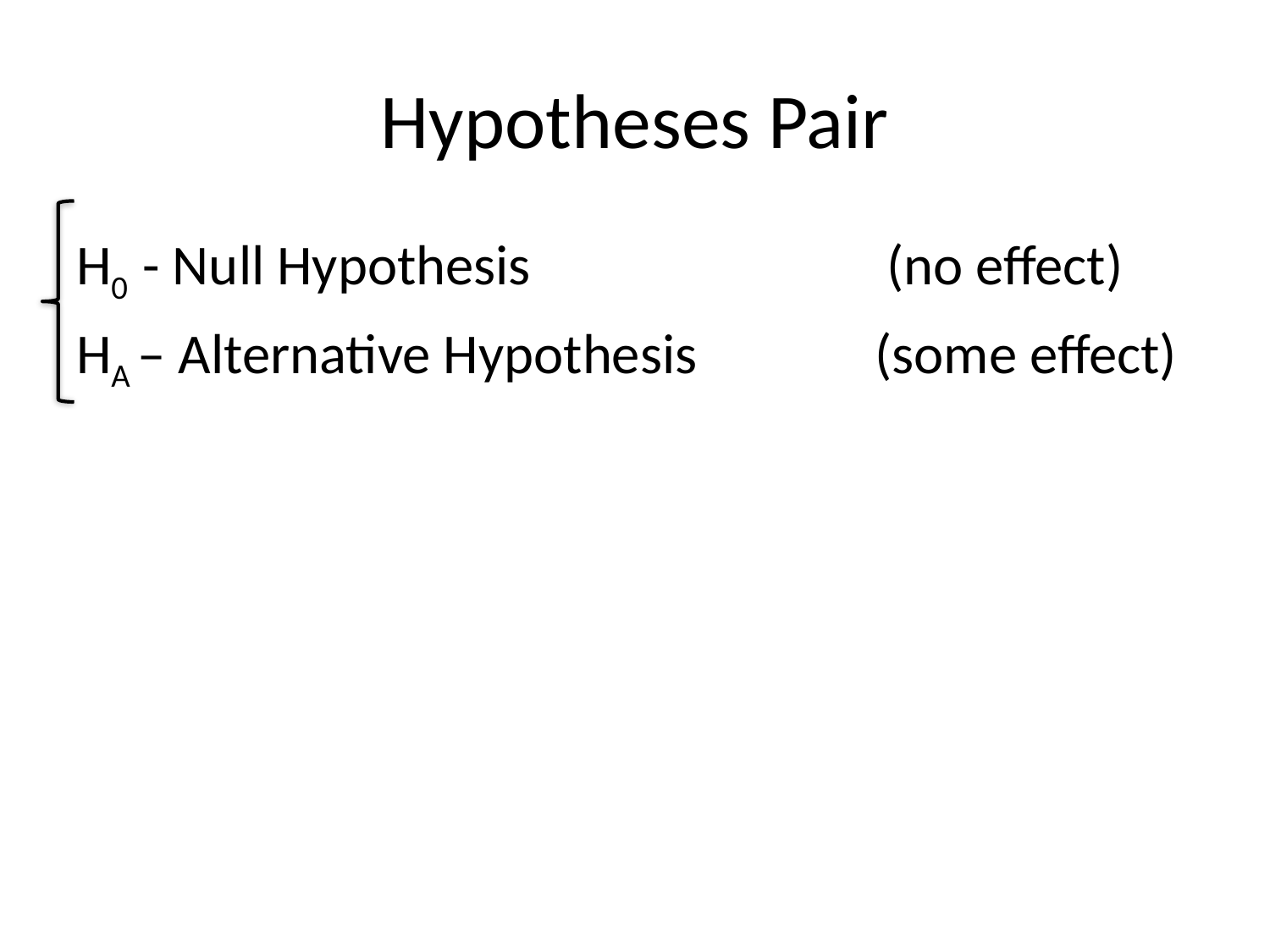

# Hypotheses Pair

H0  - Null Hypothesis                            (no effect)
HA – Alternative Hypothesis              (some effect)